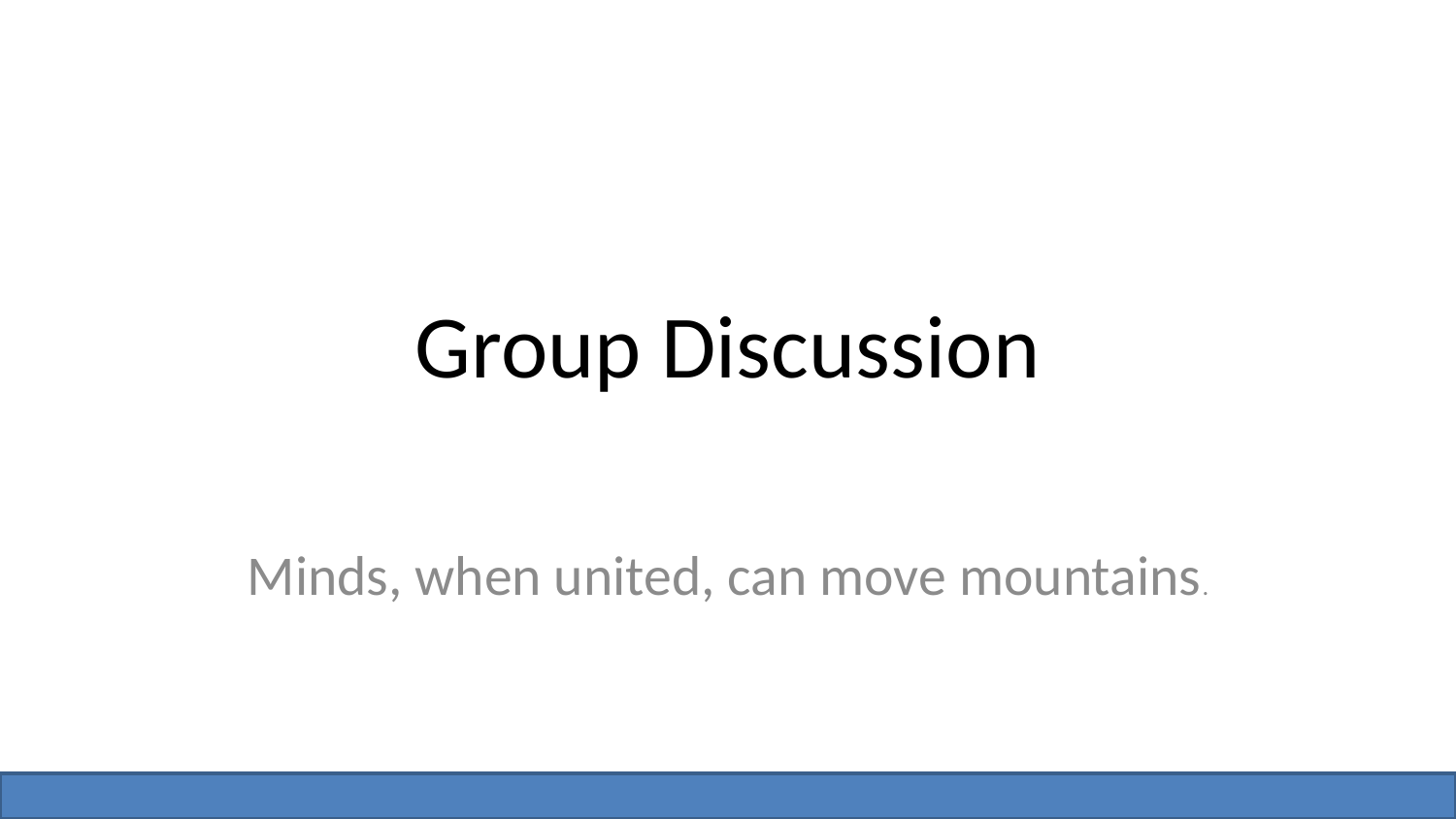

# Group Discussion

Minds, when united, can move mountains.